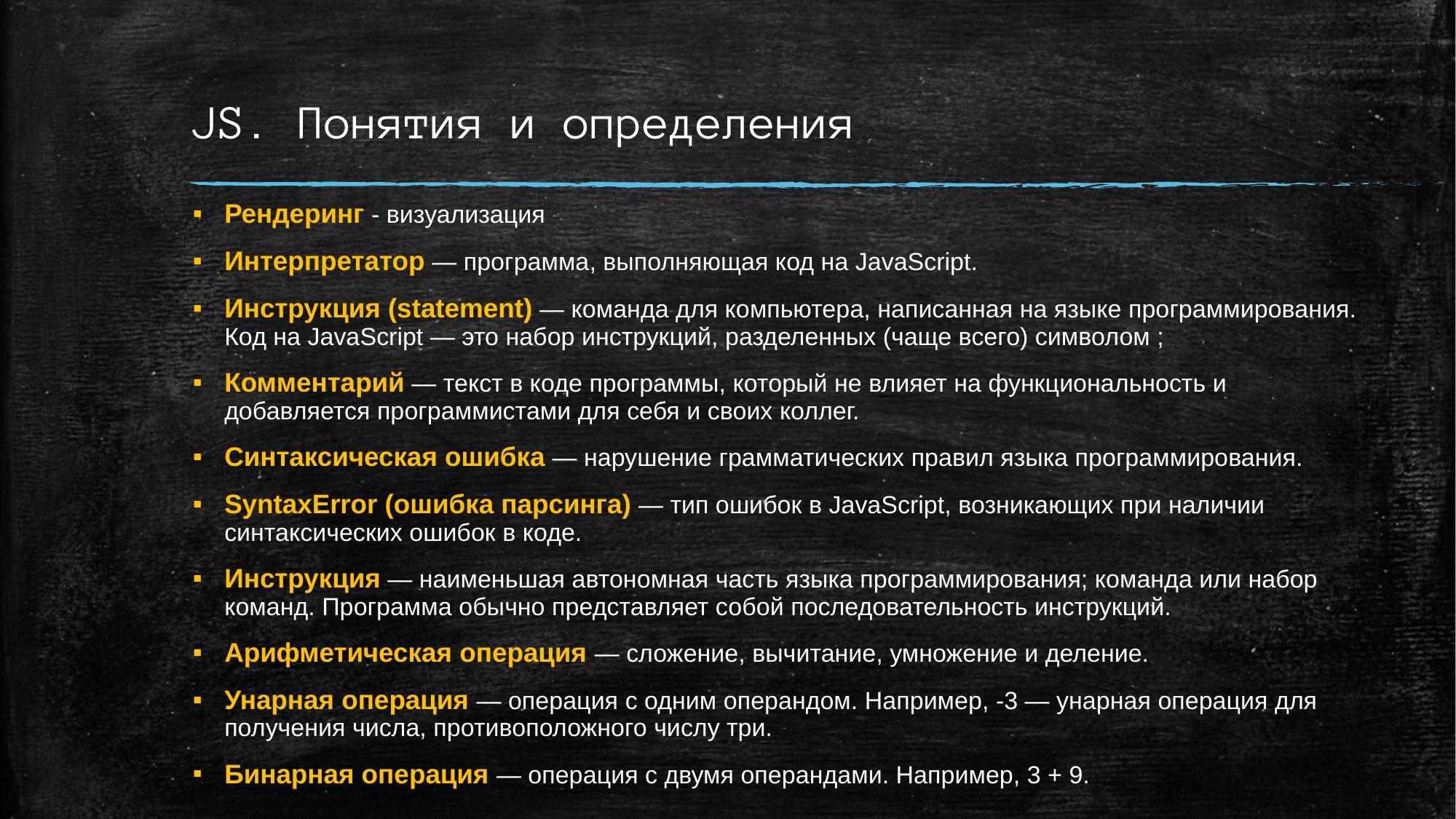

# JS. Понятия и определения
Рендеринг - визуализация
Интерпретатор — программа, выполняющая код на JavaScript.
Инструкция (statement) — команда для компьютера, написанная на языке программирования. Код на JavaScript — это набор инструкций, разделенных (чаще всего) символом ;
Комментарий — текст в коде программы, который не влияет на функциональность и добавляется программистами для себя и своих коллег.
Синтаксическая ошибка — нарушение грамматических правил языка программирования.
SyntaxError (ошибка парсинга) — тип ошибок в JavaScript, возникающих при наличии синтаксических ошибок в коде.
Инструкция — наименьшая автономная часть языка программирования; команда или набор команд. Программа обычно представляет собой последовательность инструкций.
Арифметическая операция — сложение, вычитание, умножение и деление.
Унарная операция — операция с одним операндом. Например, -3 — унарная операция для получения числа, противоположного числу три.
Бинарная операция — операция с двумя операндами. Например, 3 + 9.